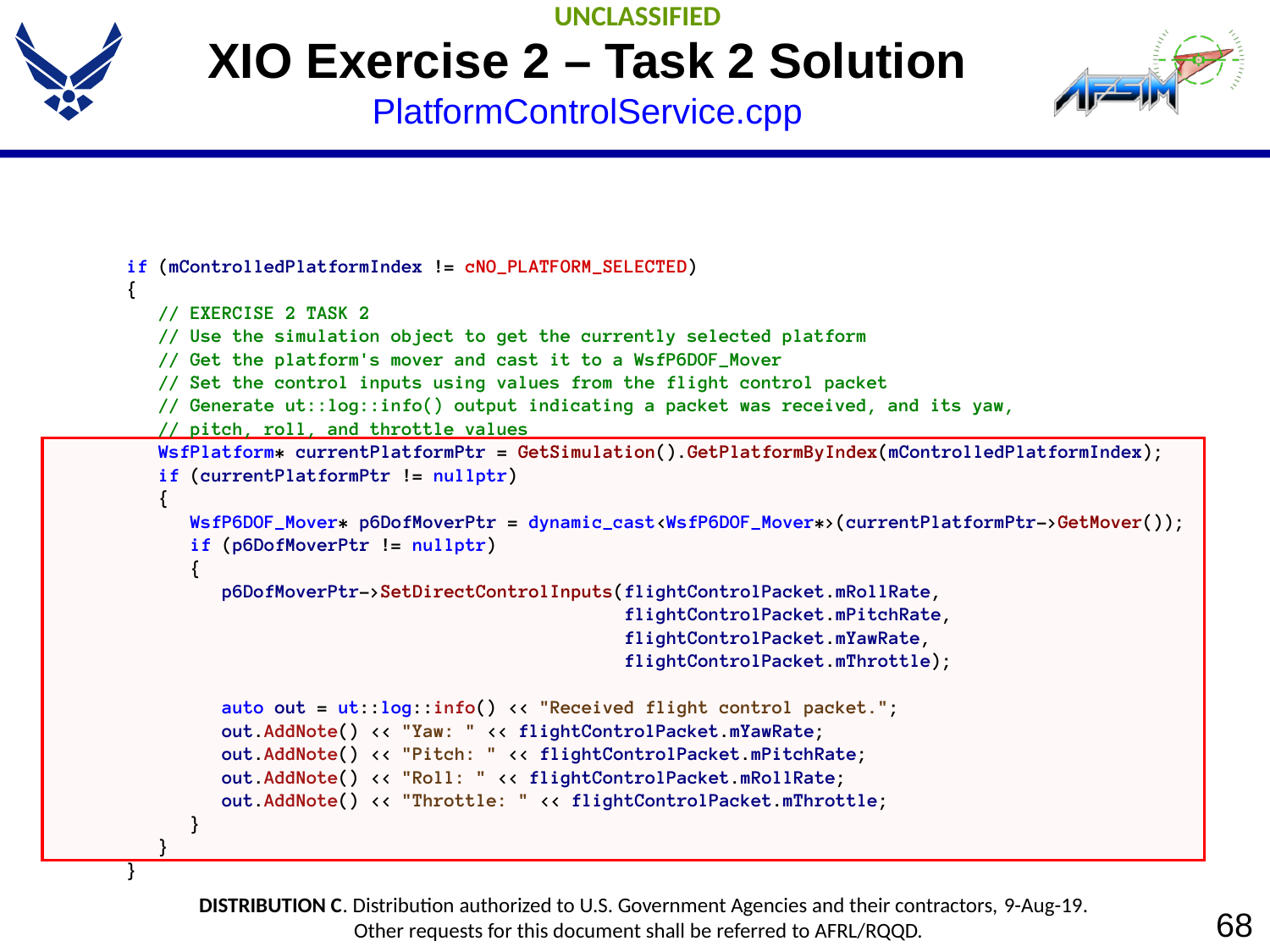

# XIO Exercise 2 – Task 2 Solution PlatformControlService.cpp
    if (mControlledPlatformIndex != cNO_PLATFORM_SELECTED)
    {
       // EXERCISE 2 TASK 2
       // Use the simulation object to get the currently selected platform
       // Get the platform's mover and cast it to a WsfP6DOF_Mover
       // Set the control inputs using values from the flight control packet
       // Generate ut::log::info() output indicating a packet was received, and its yaw,
       // pitch, roll, and throttle values
       WsfPlatform* currentPlatformPtr = GetSimulation().GetPlatformByIndex(mControlledPlatformIndex);
       if (currentPlatformPtr != nullptr)
       {
          WsfP6DOF_Mover* p6DofMoverPtr = dynamic_cast<WsfP6DOF_Mover*>(currentPlatformPtr->GetMover());
          if (p6DofMoverPtr != nullptr)
          {
             p6DofMoverPtr->SetDirectControlInputs(flightControlPacket.mRollRate,
                                                   flightControlPacket.mPitchRate,
                                                   flightControlPacket.mYawRate,
                                                   flightControlPacket.mThrottle);

             auto out = ut::log::info() << "Received flight control packet.";
             out.AddNote() << "Yaw: " << flightControlPacket.mYawRate;
             out.AddNote() << "Pitch: " << flightControlPacket.mPitchRate;
             out.AddNote() << "Roll: " << flightControlPacket.mRollRate;
             out.AddNote() << "Throttle: " << flightControlPacket.mThrottle;
          }
       }
    }